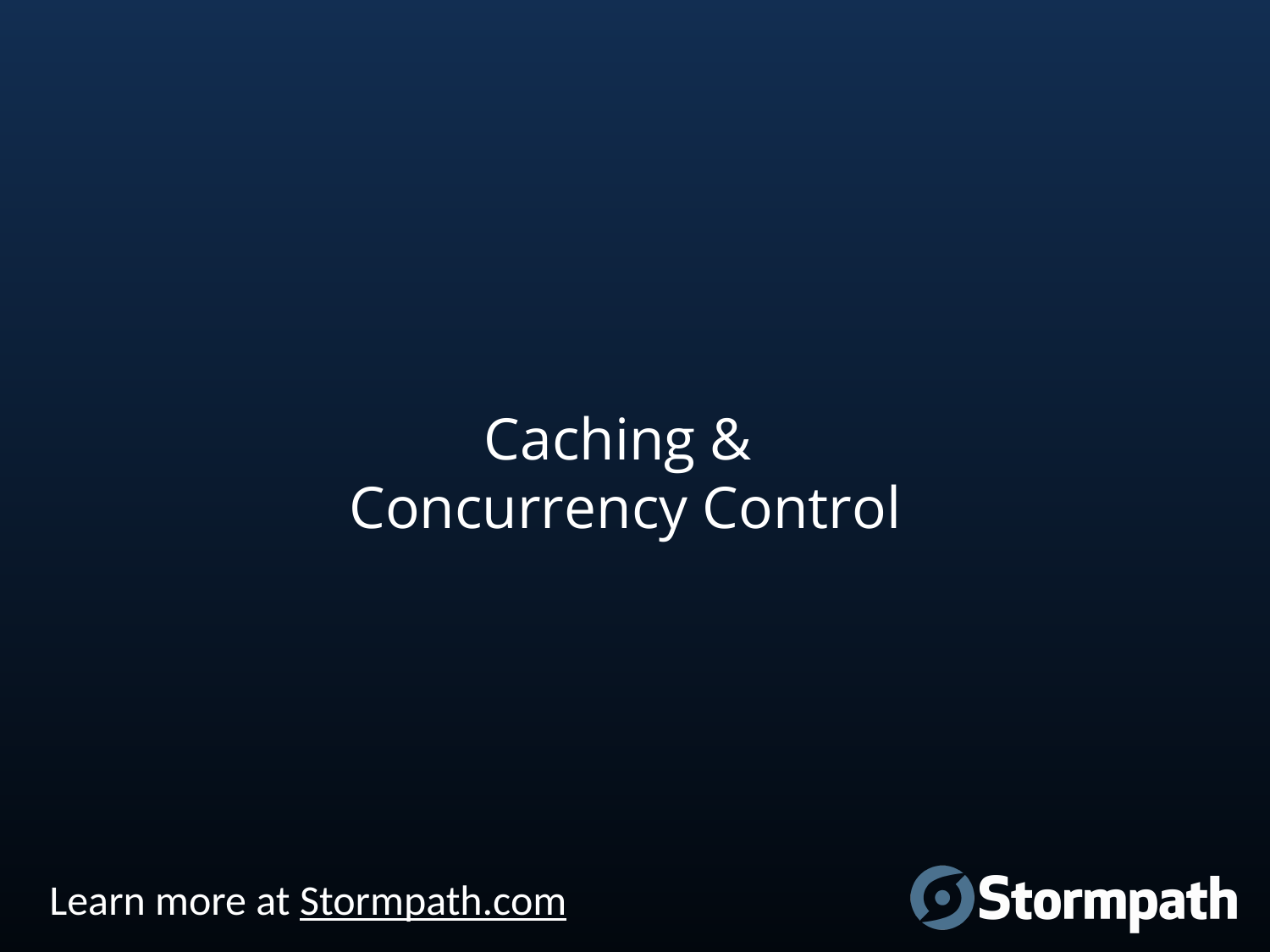

# Caching & Concurrency Control
Learn more at Stormpath.com